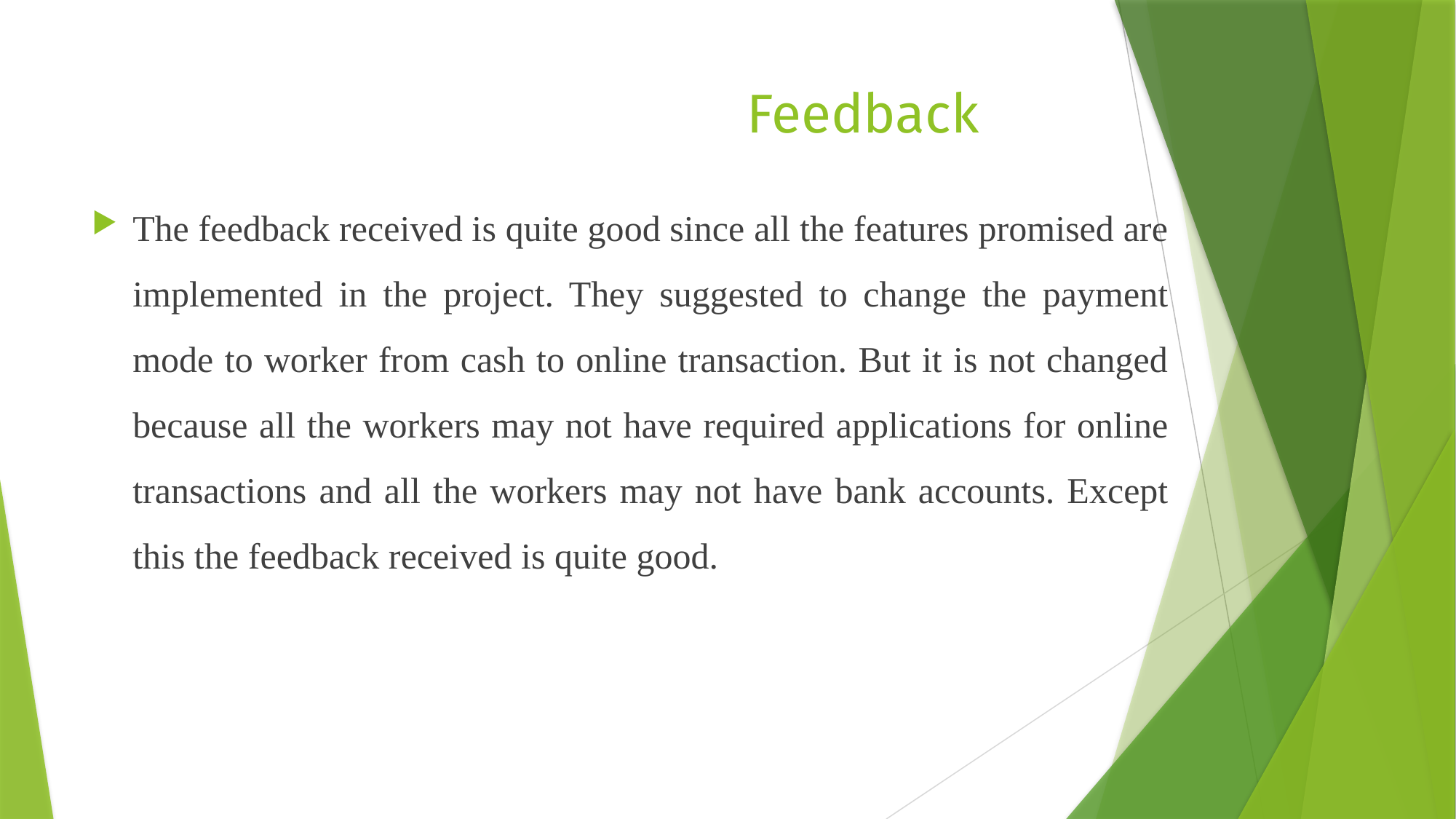

# Feedback
The feedback received is quite good since all the features promised are implemented in the project. They suggested to change the payment mode to worker from cash to online transaction. But it is not changed because all the workers may not have required applications for online transactions and all the workers may not have bank accounts. Except this the feedback received is quite good.